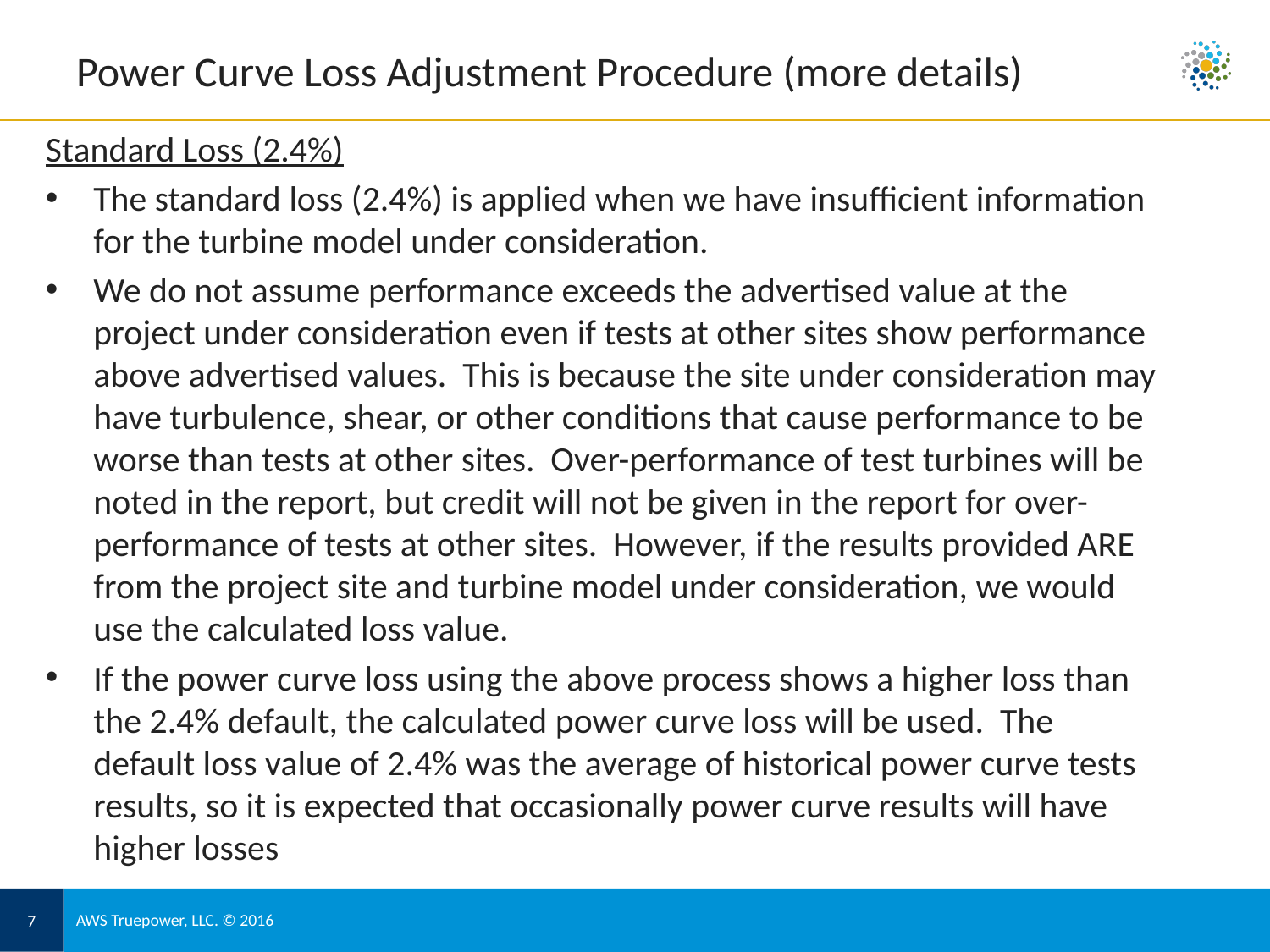

# Power Curve Loss Adjustment Procedure (more details)
Standard Loss (2.4%)
The standard loss (2.4%) is applied when we have insufficient information for the turbine model under consideration.
We do not assume performance exceeds the advertised value at the project under consideration even if tests at other sites show performance above advertised values.  This is because the site under consideration may have turbulence, shear, or other conditions that cause performance to be worse than tests at other sites.  Over-performance of test turbines will be noted in the report, but credit will not be given in the report for over-performance of tests at other sites.  However, if the results provided ARE from the project site and turbine model under consideration, we would use the calculated loss value.
If the power curve loss using the above process shows a higher loss than the 2.4% default, the calculated power curve loss will be used.  The default loss value of 2.4% was the average of historical power curve tests results, so it is expected that occasionally power curve results will have higher losses